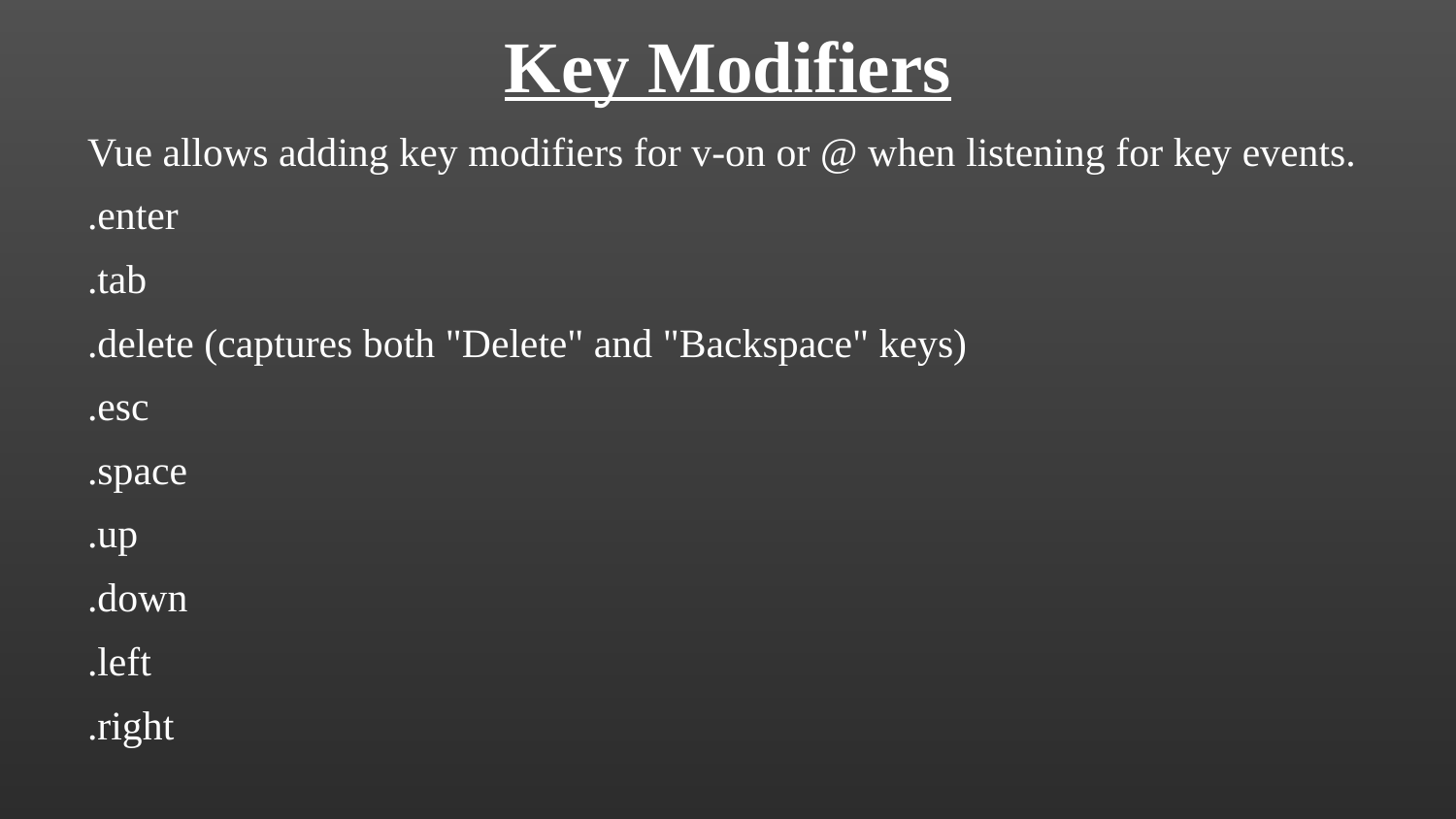

Key Modifiers
Vue allows adding key modifiers for v-on or @ when listening for key events.
.enter
.tab
.delete (captures both "Delete" and "Backspace" keys)
.esc
.space
.up
.down
.left
.right